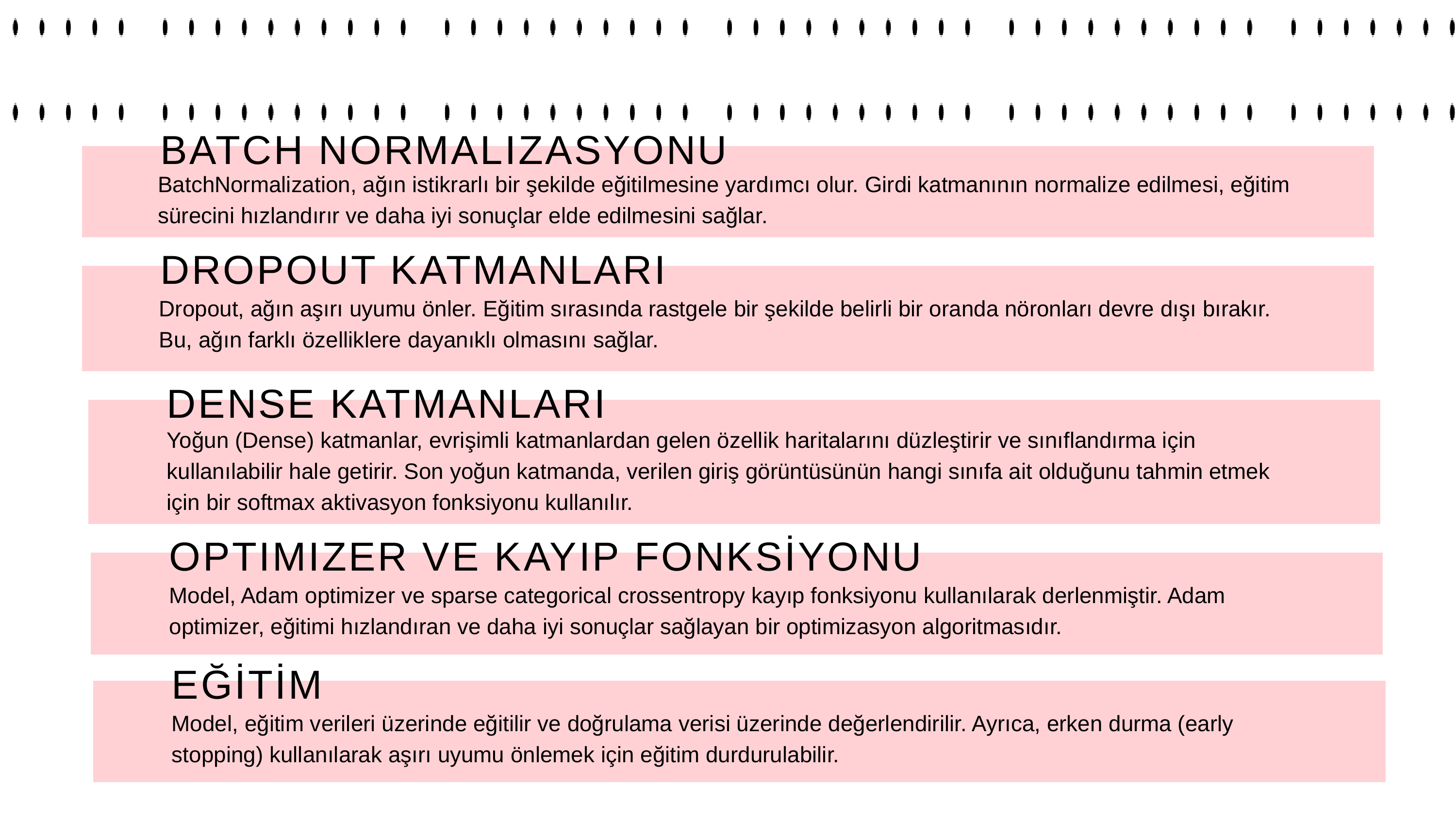

BATCH NORMALIZASYONU

BatchNormalization, ağın istikrarlı bir şekilde eğitilmesine yardımcı olur. Girdi katmanının normalize edilmesi, eğitim sürecini hızlandırır ve daha iyi sonuçlar elde edilmesini sağlar.
DROPOUT KATMANLARI

Dropout, ağın aşırı uyumu önler. Eğitim sırasında rastgele bir şekilde belirli bir oranda nöronları devre dışı bırakır. Bu, ağın farklı özelliklere dayanıklı olmasını sağlar.
DENSE KATMANLARI

Yoğun (Dense) katmanlar, evrişimli katmanlardan gelen özellik haritalarını düzleştirir ve sınıflandırma için kullanılabilir hale getirir. Son yoğun katmanda, verilen giriş görüntüsünün hangi sınıfa ait olduğunu tahmin etmek için bir softmax aktivasyon fonksiyonu kullanılır.
OPTIMIZER VE KAYIP FONKSİYONU

Model, Adam optimizer ve sparse categorical crossentropy kayıp fonksiyonu kullanılarak derlenmiştir. Adam optimizer, eğitimi hızlandıran ve daha iyi sonuçlar sağlayan bir optimizasyon algoritmasıdır.
EĞİTİM

Model, eğitim verileri üzerinde eğitilir ve doğrulama verisi üzerinde değerlendirilir. Ayrıca, erken durma (early stopping) kullanılarak aşırı uyumu önlemek için eğitim durdurulabilir.